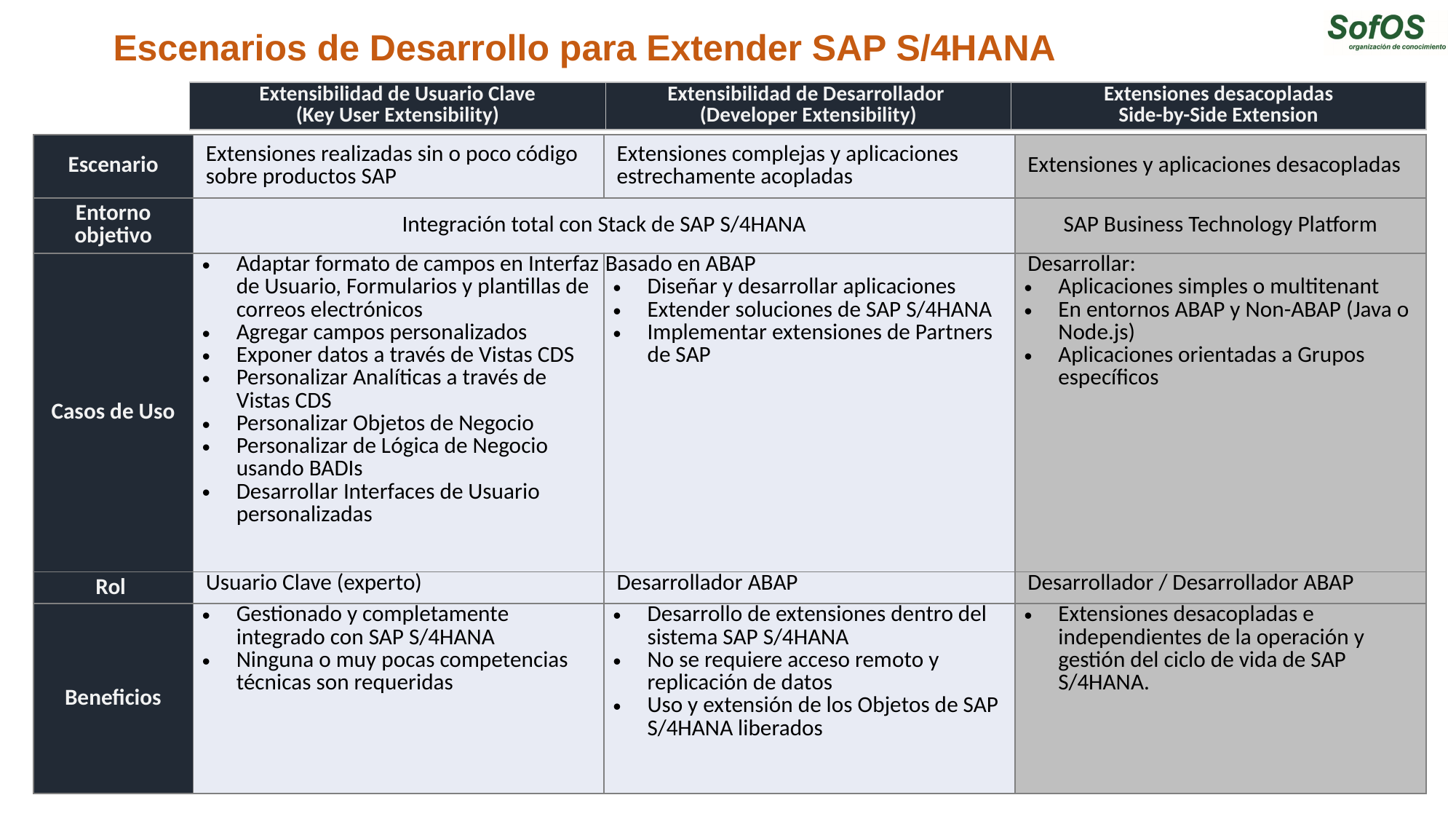

# Escenarios de Desarrollo para Extender SAP S/4HANA
| Extensibilidad de Usuario Clave (Key User Extensibility) | Extensibilidad de Desarrollador (Developer Extensibility) | Extensiones desacopladas Side-by-Side Extension |
| --- | --- | --- |
| Escenario | Extensiones realizadas sin o poco código sobre productos SAP | Extensiones complejas y aplicaciones estrechamente acopladas | Extensiones y aplicaciones desacopladas |
| --- | --- | --- | --- |
| Entorno objetivo | Integración total con Stack de SAP S/4HANA |  | SAP Business Technology Platform |
| Casos de Uso | Adaptar formato de campos en Interfaz de Usuario, Formularios y plantillas de correos electrónicos Agregar campos personalizados Exponer datos a través de Vistas CDS Personalizar Analíticas a través de Vistas CDS Personalizar Objetos de Negocio Personalizar de Lógica de Negocio usando BADIs Desarrollar Interfaces de Usuario personalizadas | Basado en ABAP Diseñar y desarrollar aplicaciones Extender soluciones de SAP S/4HANA Implementar extensiones de Partners de SAP | Desarrollar: Aplicaciones simples o multitenant En entornos ABAP y Non-ABAP (Java o Node.js) Aplicaciones orientadas a Grupos específicos |
| Rol | Usuario Clave (experto) | Desarrollador ABAP | Desarrollador / Desarrollador ABAP |
| Beneficios | Gestionado y completamente integrado con SAP S/4HANA Ninguna o muy pocas competencias técnicas son requeridas | Desarrollo de extensiones dentro del sistema SAP S/4HANA No se requiere acceso remoto y replicación de datos Uso y extensión de los Objetos de SAP S/4HANA liberados | Extensiones desacopladas e independientes de la operación y gestión del ciclo de vida de SAP S/4HANA. |
6